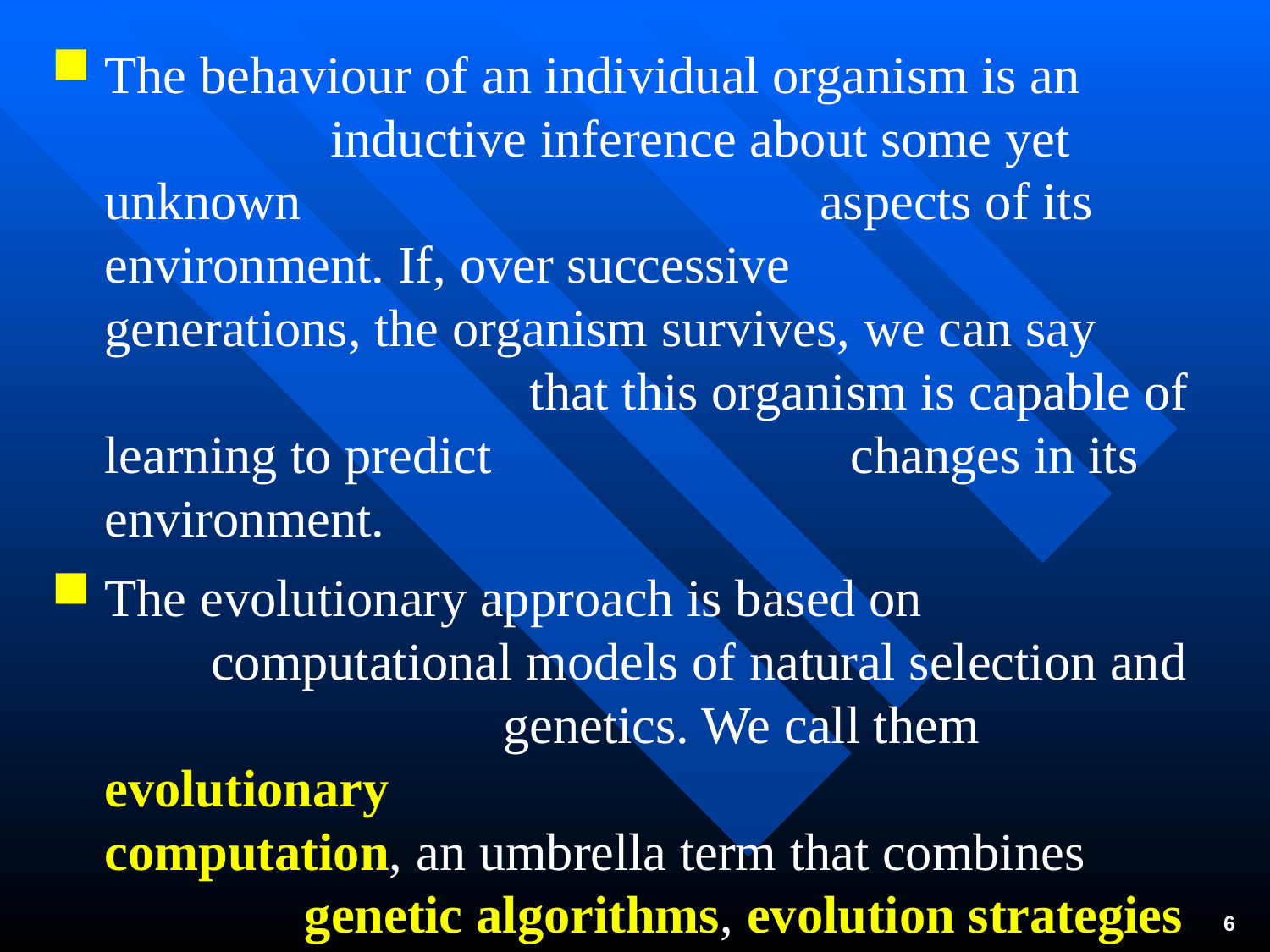

The behaviour of an individual organism is an                          inductive inference about some yet unknown                                       aspects of its environment. If, over successive                    generations, the organism survives, we can say                                       that this organism is capable of learning to predict                           changes in its environment.
The evolutionary approach is based on                             computational models of natural selection and                               genetics. We call them evolutionary                                        computation, an umbrella term that combines                       genetic algorithms, evolution strategies and                       genetic programming.